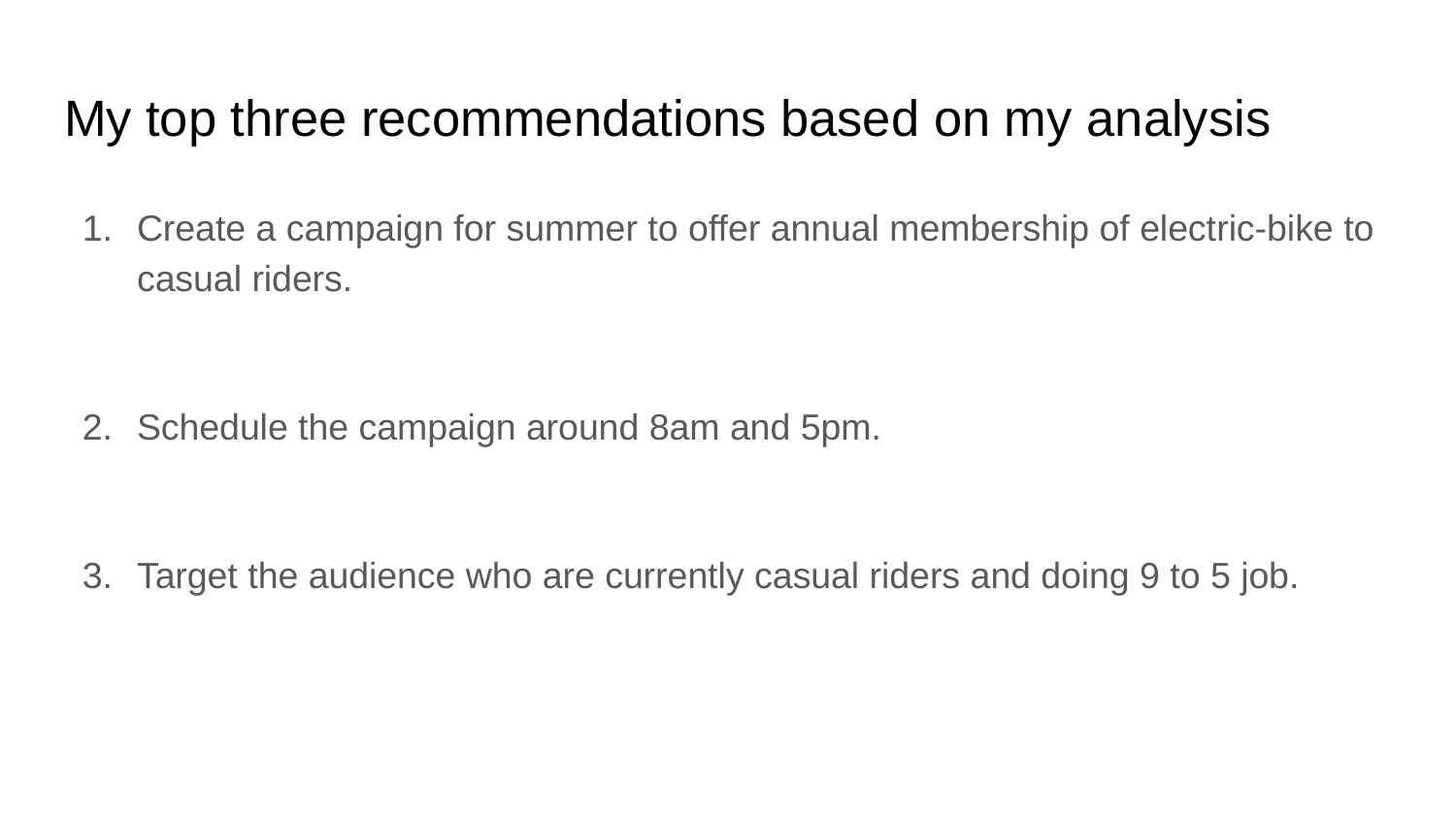

# My top three recommendations based on my analysis
Create a campaign for summer to offer annual membership of electric-bike to casual riders.

Schedule the campaign around 8am and 5pm.

Target the audience who are currently casual riders and doing 9 to 5 job.